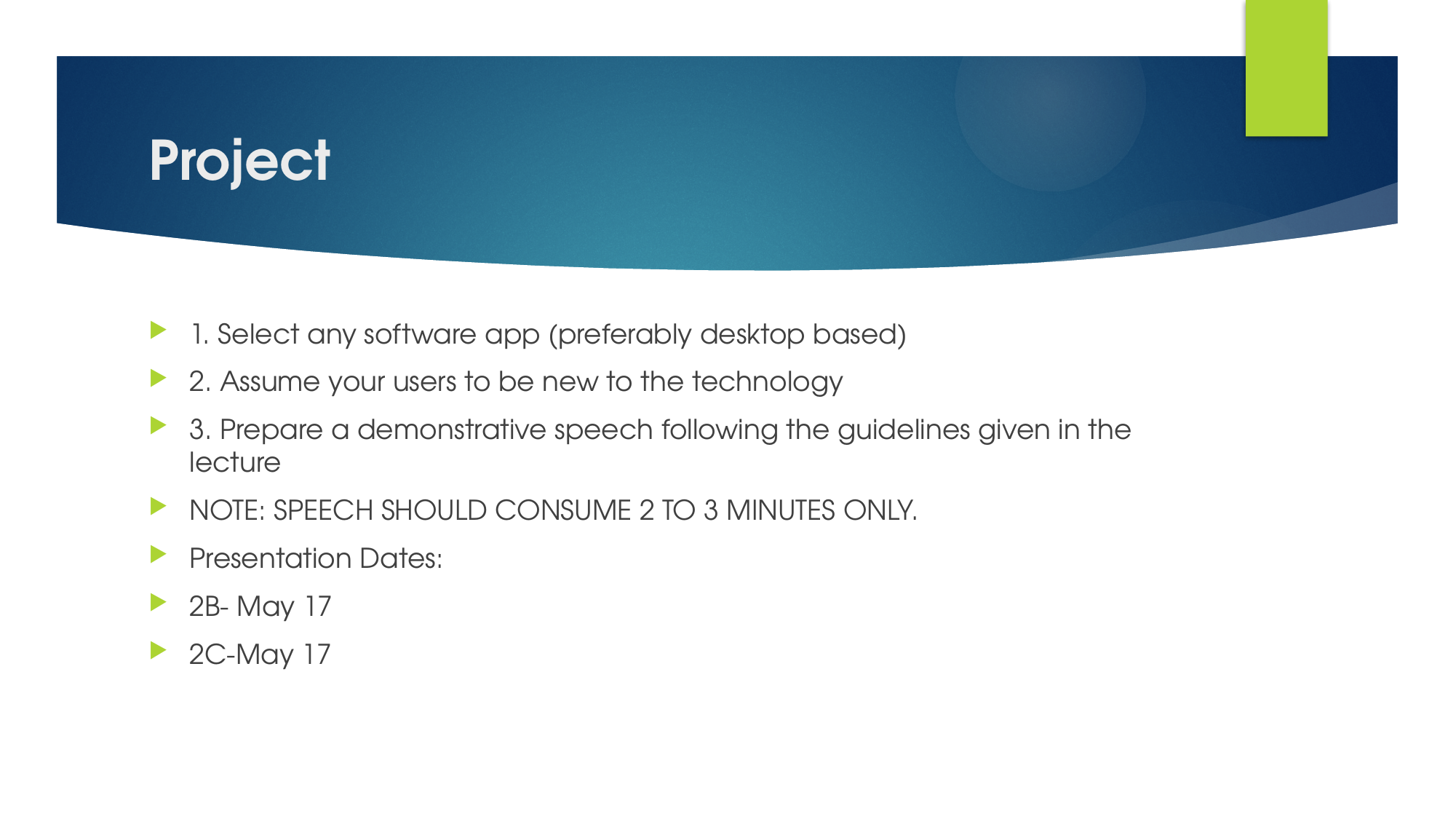

# Project
1. Select any software app (preferably desktop based)
2. Assume your users to be new to the technology
3. Prepare a demonstrative speech following the guidelines given in the lecture
NOTE: SPEECH SHOULD CONSUME 2 TO 3 MINUTES ONLY.
Presentation Dates:
2B- May 17
2C-May 17